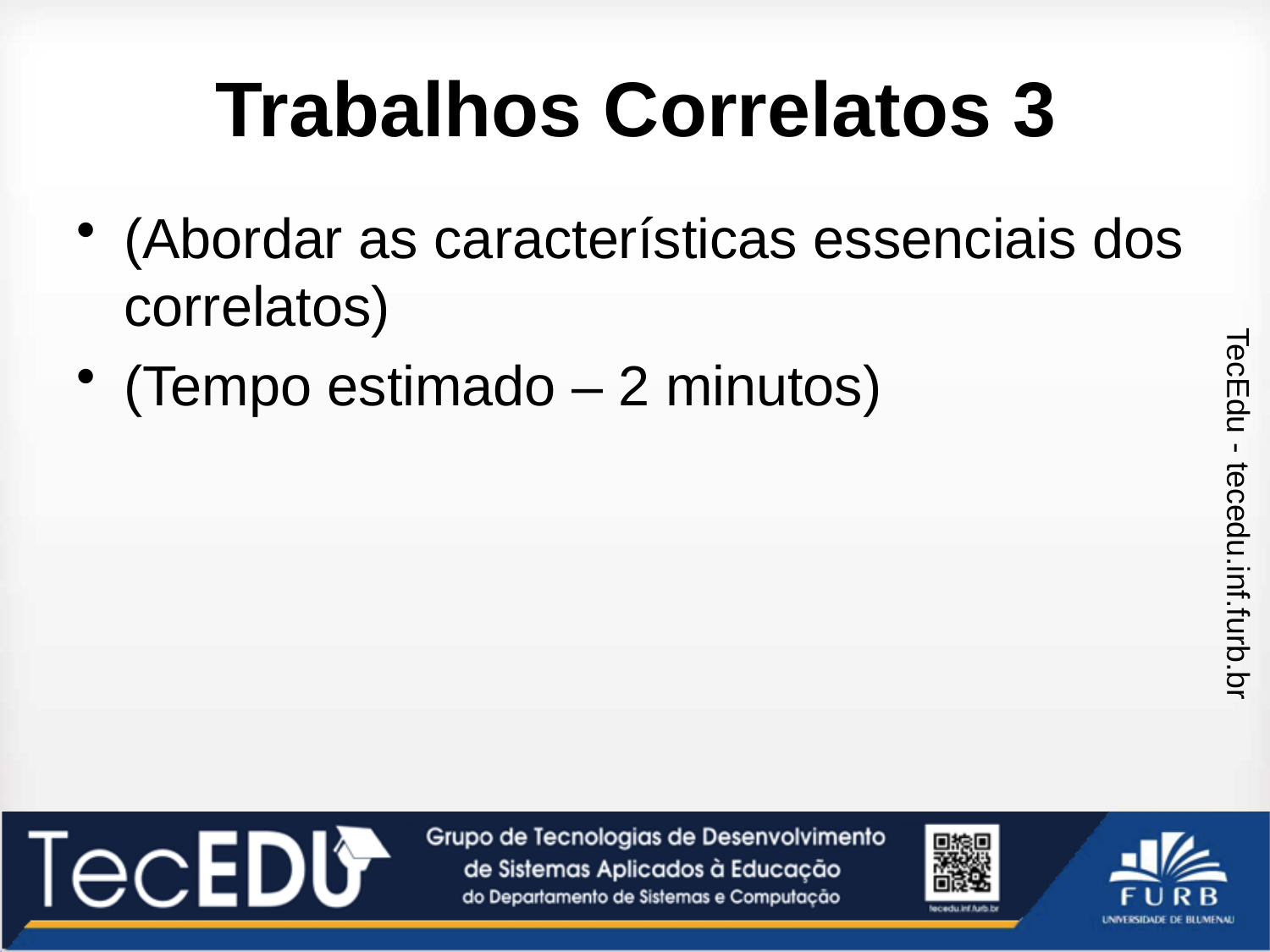

# Trabalhos Correlatos 3
(Abordar as características essenciais dos correlatos)
(Tempo estimado – 2 minutos)